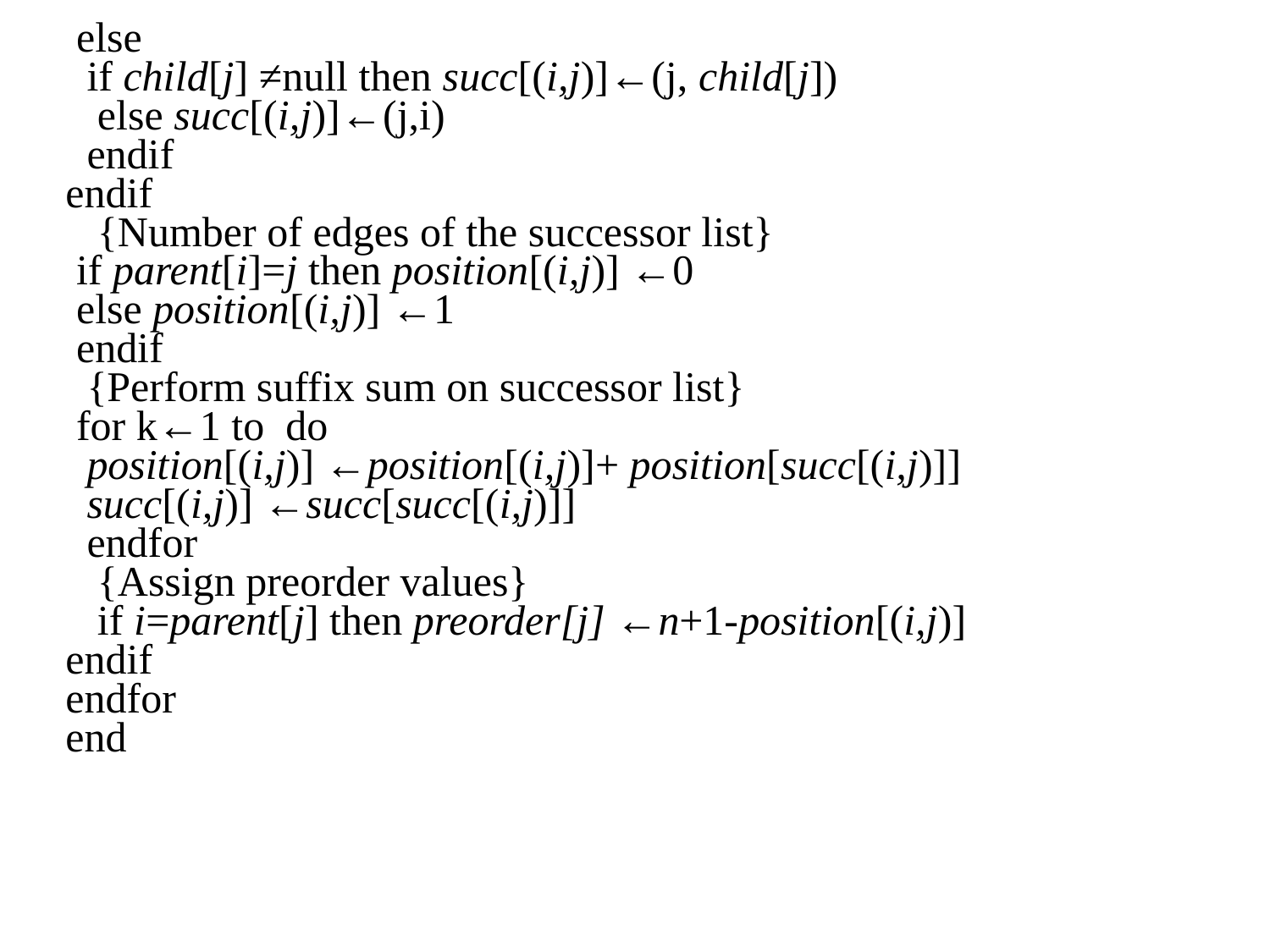

else
  if child[j] ≠null then succ[(i,j)]←(j, child[j])
   else succ[(i,j)]←(j,i)
  endif
endif
   {Number of edges of the successor list}
 if parent[i]=j then position[(i,j)] ←0
 else position[(i,j)] ←1
 endif
  {Perform suffix sum on successor list}
 for k←1 to  do
  position[(i,j)] ←position[(i,j)]+ position[succ[(i,j)]]
  succ[(i,j)] ←succ[succ[(i,j)]]
  endfor
   {Assign preorder values}
   if i=parent[j] then preorder[j] ←n+1-position[(i,j)]
endif
endfor
end